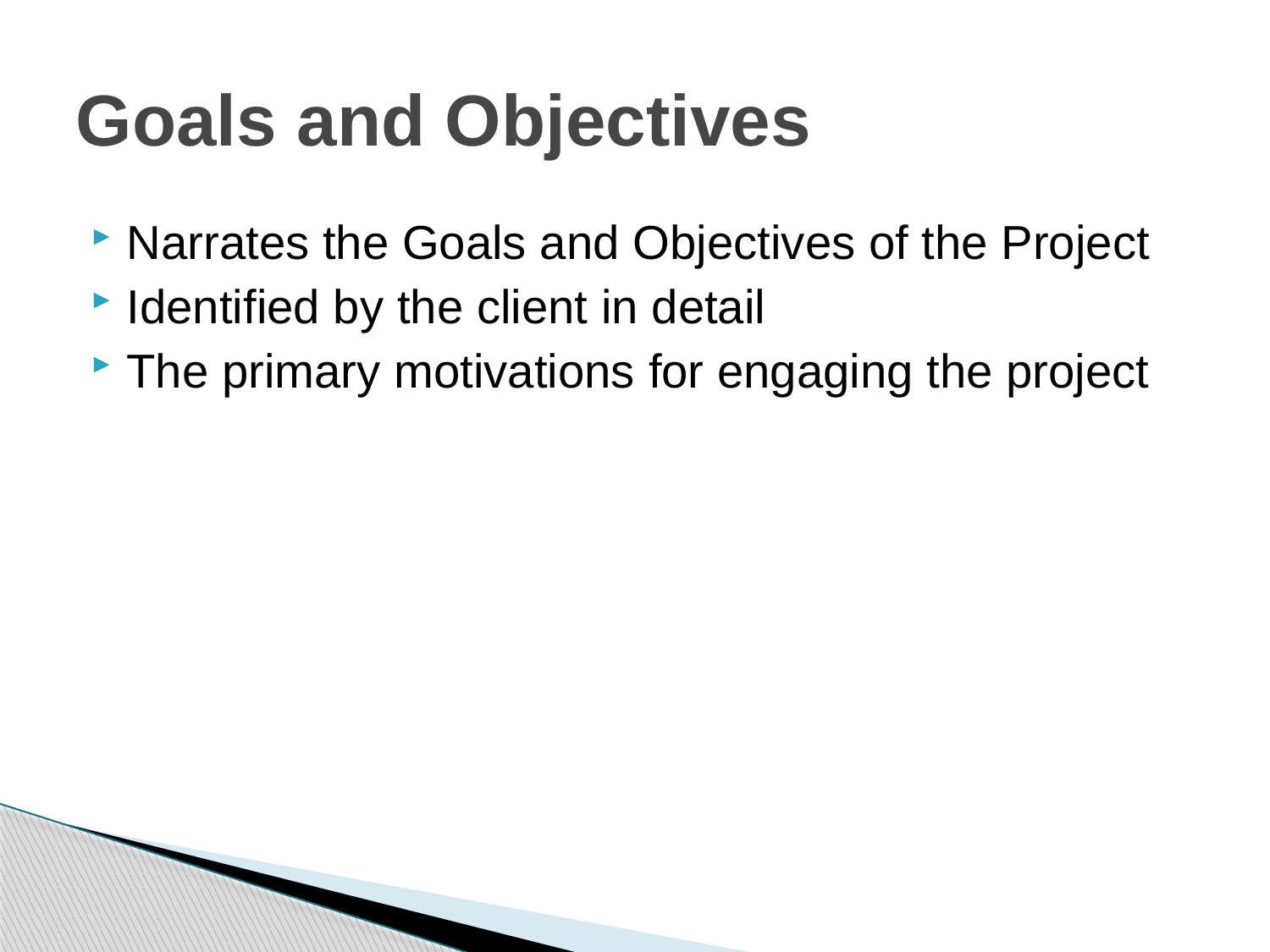

# Goals and Objectives
Narrates the Goals and Objectives of the Project
Identified by the client in detail
The primary motivations for engaging the project